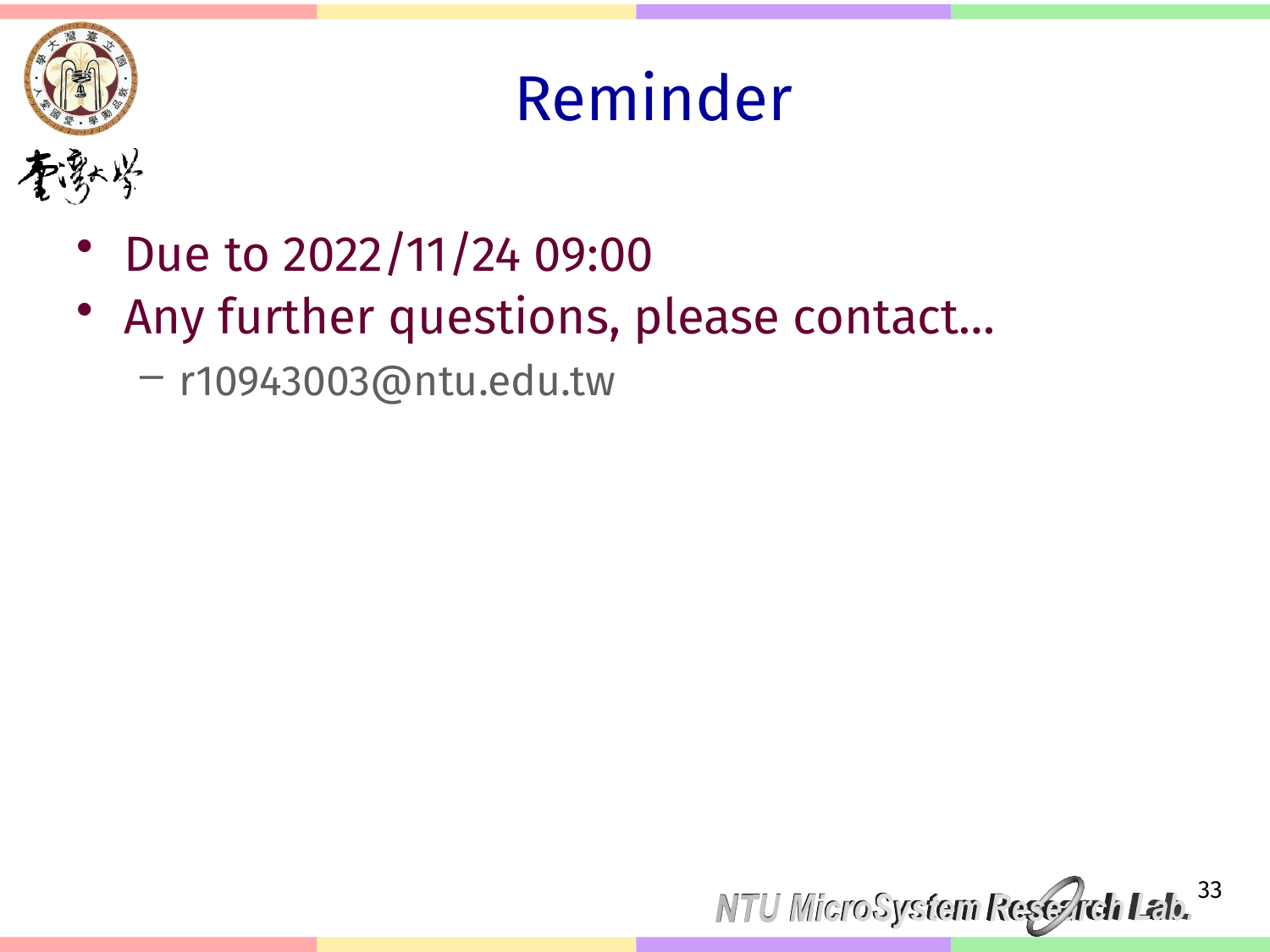

# Reminder
Due to 2022/11/24 09:00
Any further questions, please contact…
r10943003@ntu.edu.tw

		33